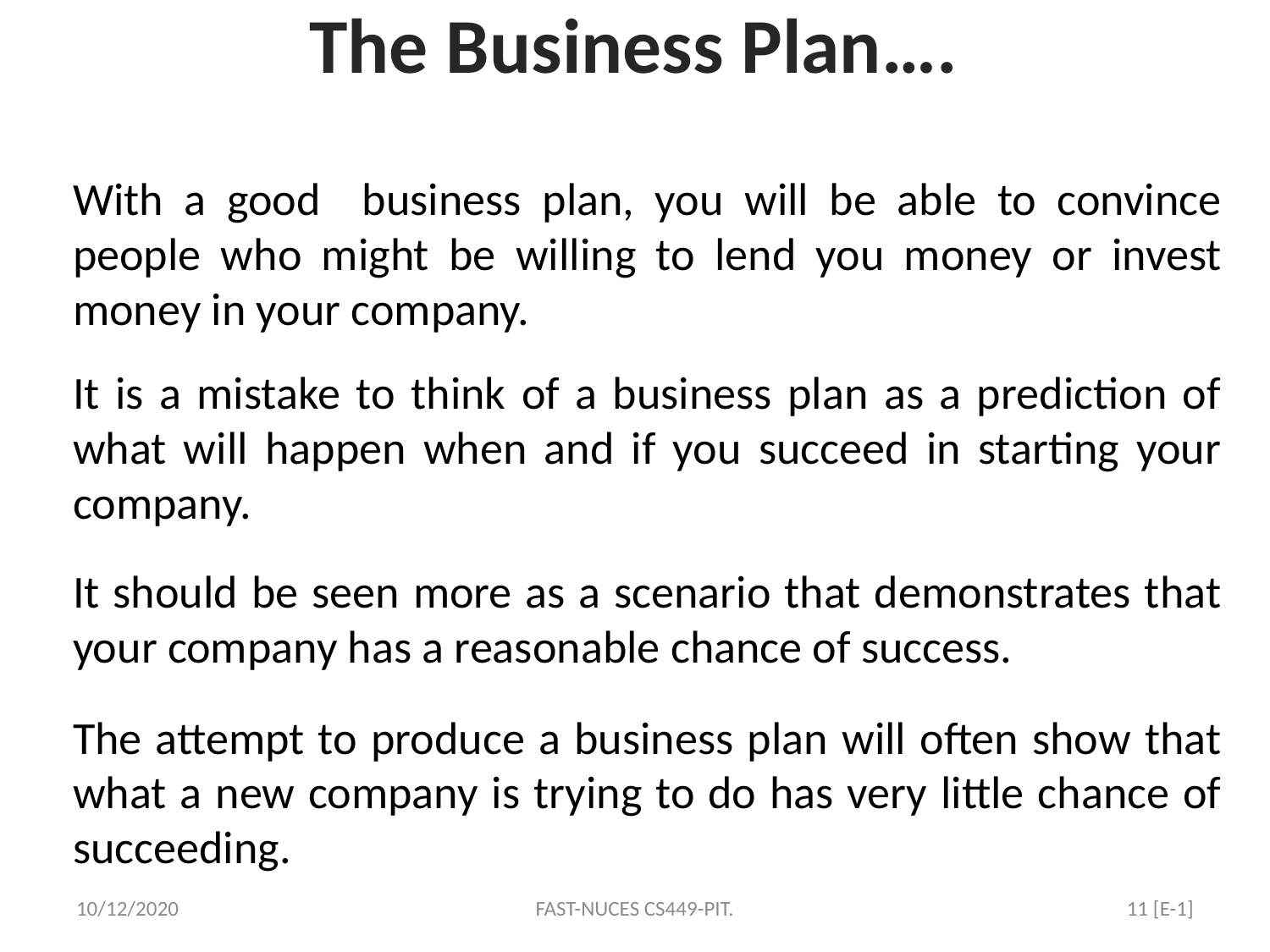

# The Business Plan….
With a good  business plan, you will be able to convince people who might be willing to lend you money or invest money in your company.

It is a mistake to think of a business plan as a prediction of what will happen when and if you succeed in starting your company.

It should be seen more as a scenario that demonstrates that your company has a reasonable chance of success.

The attempt to produce a business plan will often show that what a new company is trying to do has very little chance of succeeding.
10/12/2020
FAST-NUCES CS449-PIT.
11 [E-1]